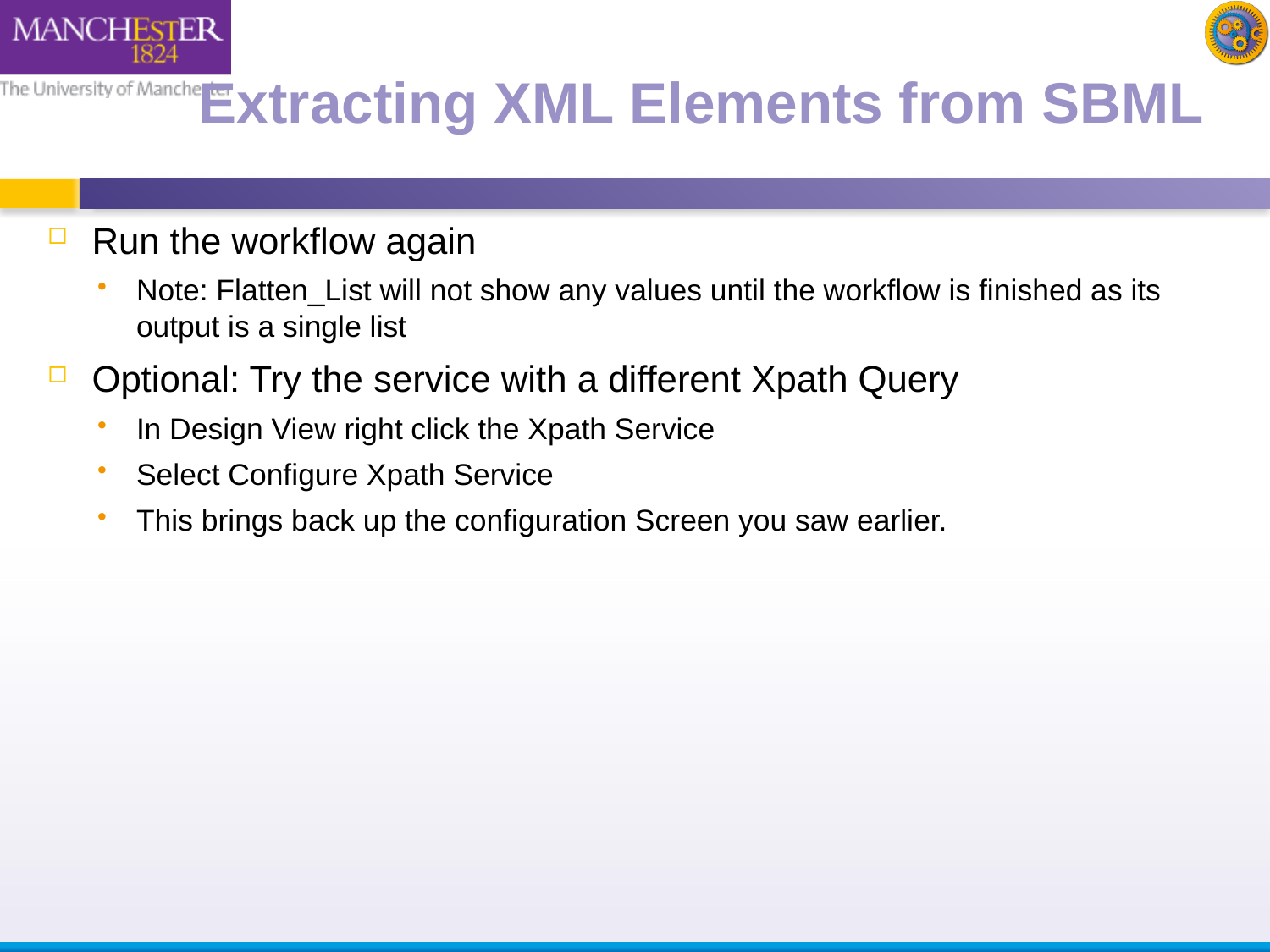

# Extracting XML Elements from SBML
Run the workflow again
Note: Flatten_List will not show any values until the workflow is finished as its output is a single list
Optional: Try the service with a different Xpath Query
In Design View right click the Xpath Service
Select Configure Xpath Service
This brings back up the configuration Screen you saw earlier.